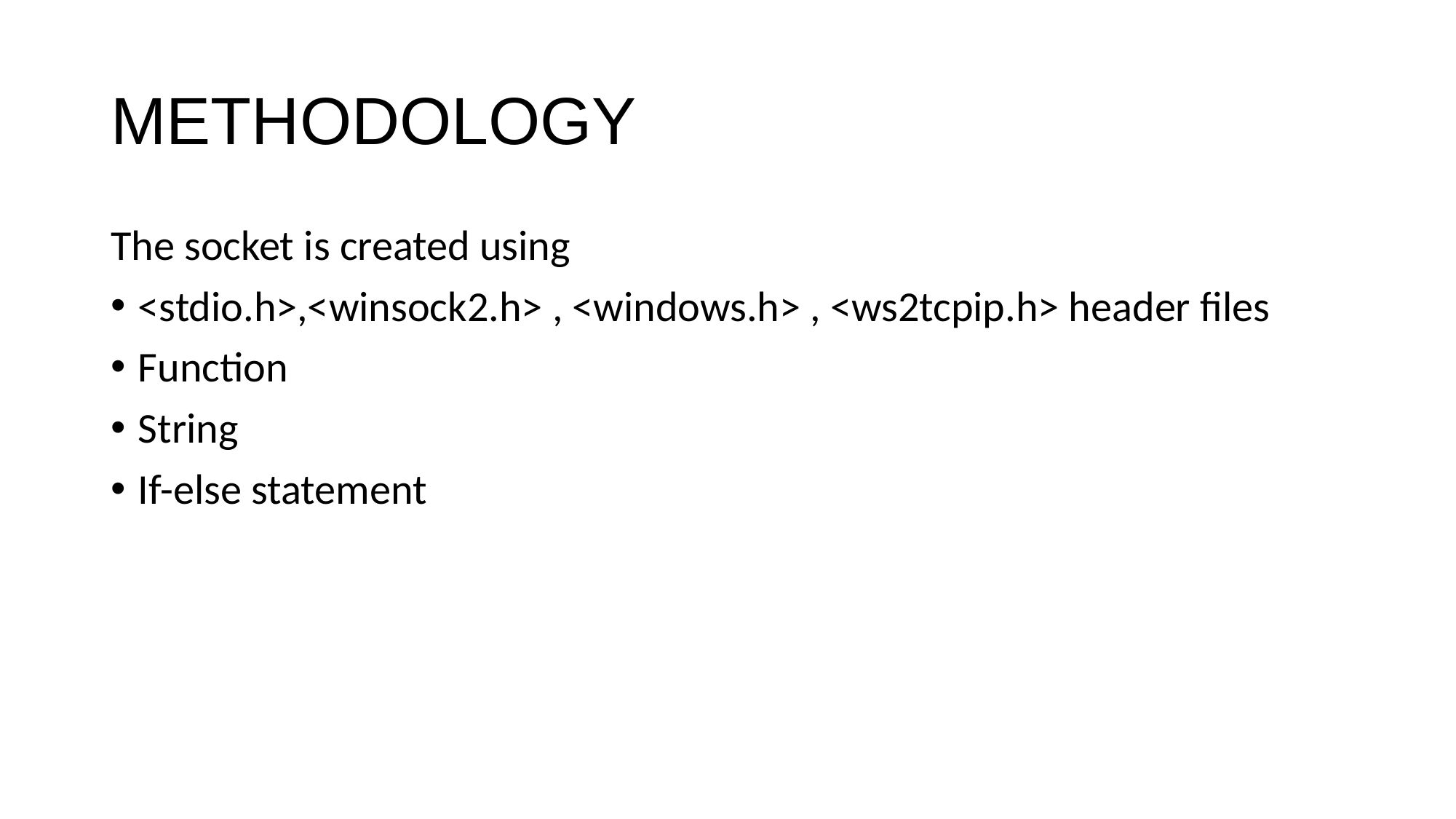

# METHODOLOGY
The socket is created using
<stdio.h>,<winsock2.h> , <windows.h> , <ws2tcpip.h> header files
Function
String
If-else statement